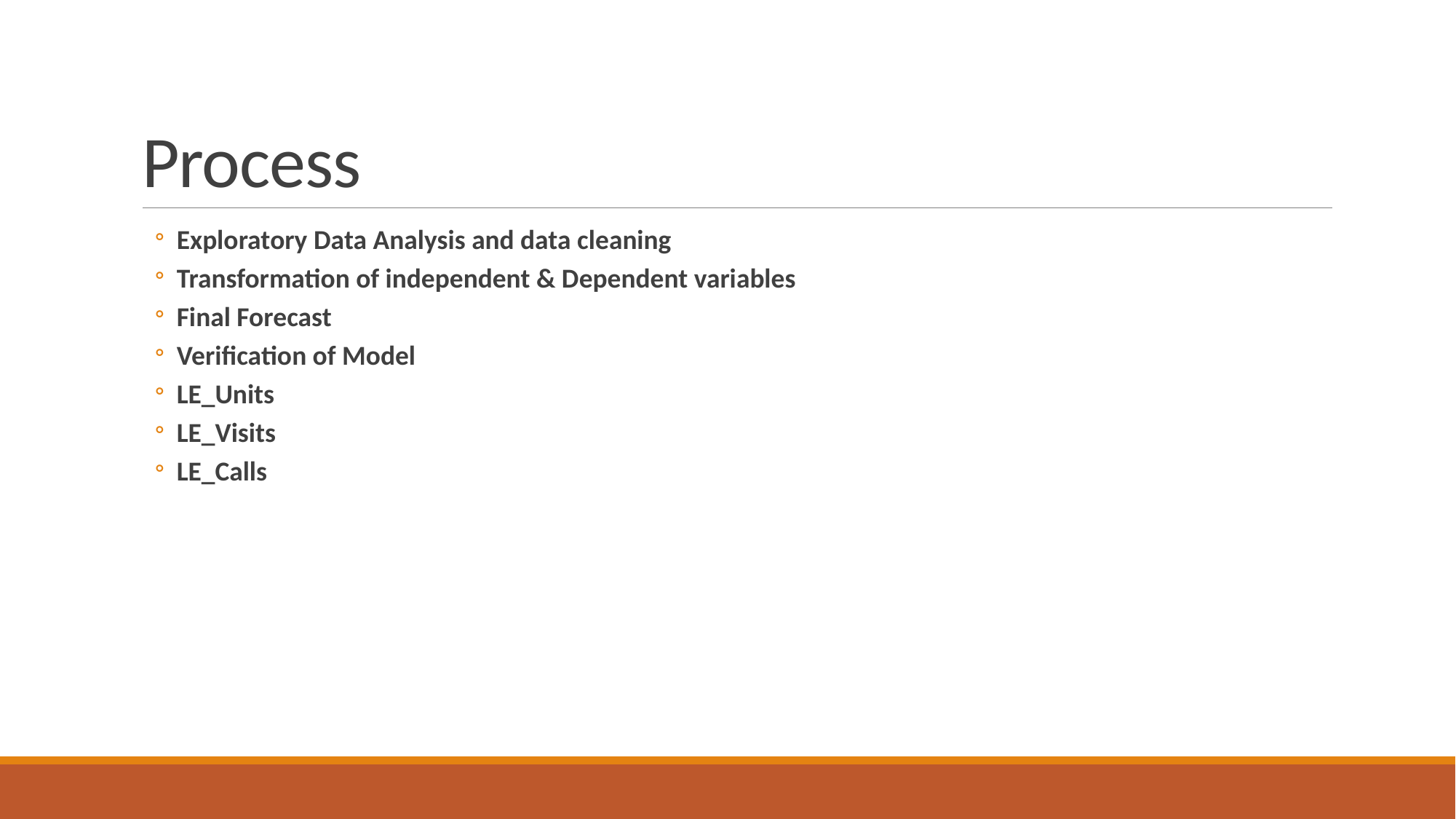

# Process
Exploratory Data Analysis and data cleaning
Transformation of independent & Dependent variables
Final Forecast
Verification of Model
LE_Units
LE_Visits
LE_Calls